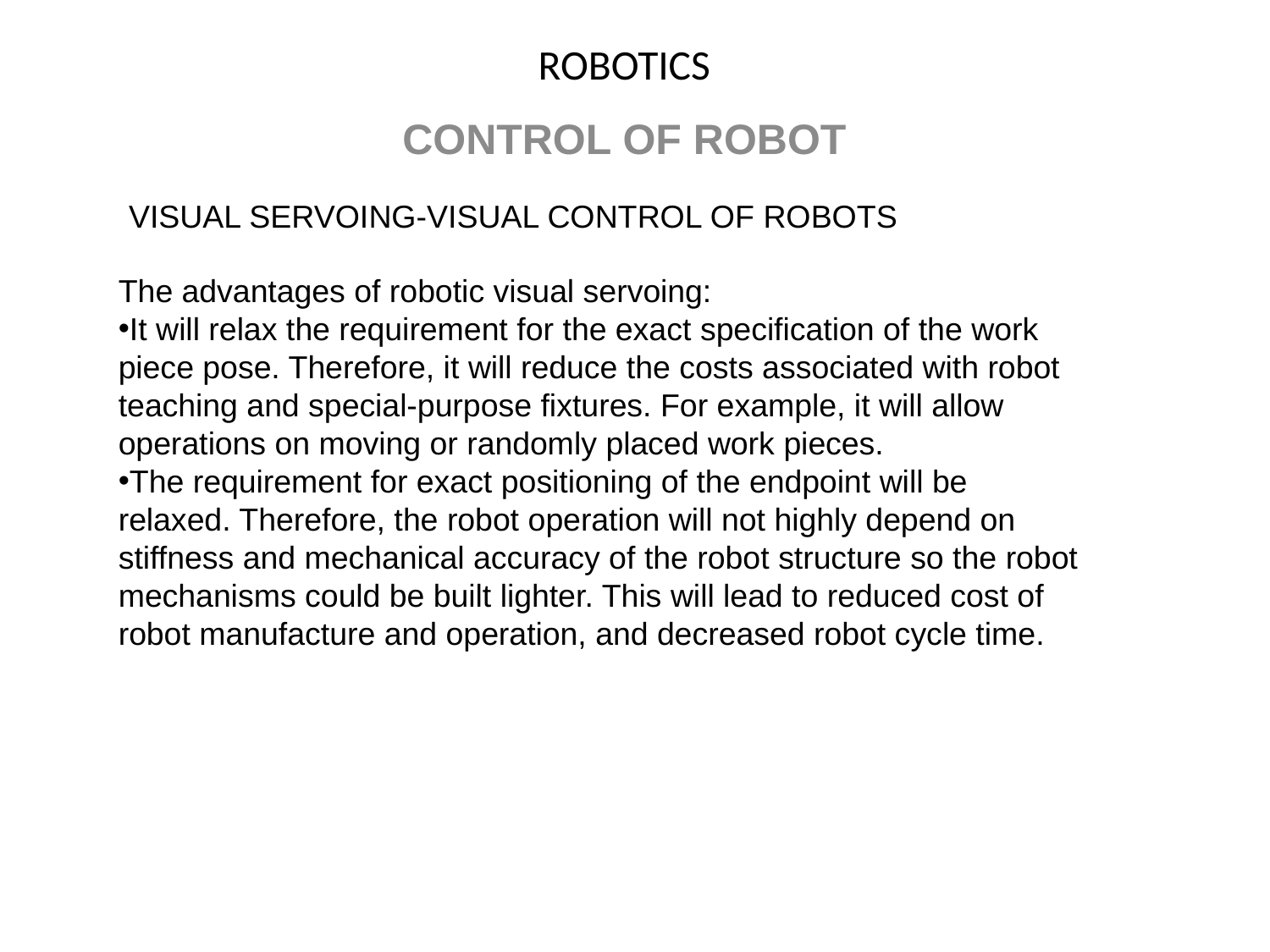

# ROBOTICS
CONTROL OF ROBOT

VISUAL SERVOING-VISUAL CONTROL OF ROBOTS
The advantages of robotic visual servoing:
It will relax the requirement for the exact specification of the work piece pose. Therefore, it will reduce the costs associated with robot teaching and special-purpose fixtures. For example, it will allow operations on moving or randomly placed work pieces.
The requirement for exact positioning of the endpoint will be relaxed. Therefore, the robot operation will not highly depend on stiffness and mechanical accuracy of the robot structure so the robot mechanisms could be built lighter. This will lead to reduced cost of robot manufacture and operation, and decreased robot cycle time.